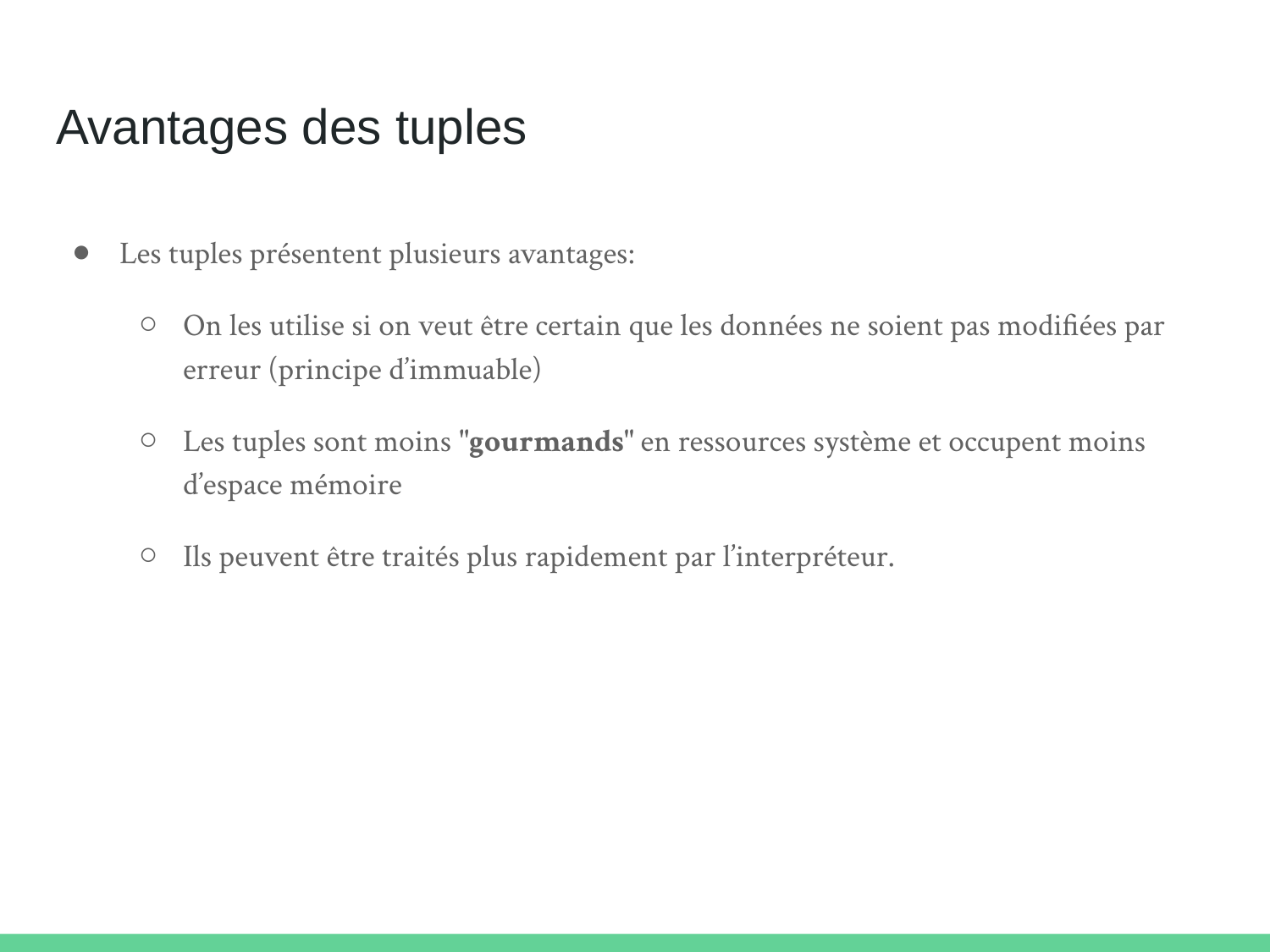

# Avantages des tuples
Les tuples présentent plusieurs avantages:
On les utilise si on veut être certain que les données ne soient pas modifiées par erreur (principe d’immuable)
Les tuples sont moins "gourmands" en ressources système et occupent moins d’espace mémoire
Ils peuvent être traités plus rapidement par l’interpréteur.